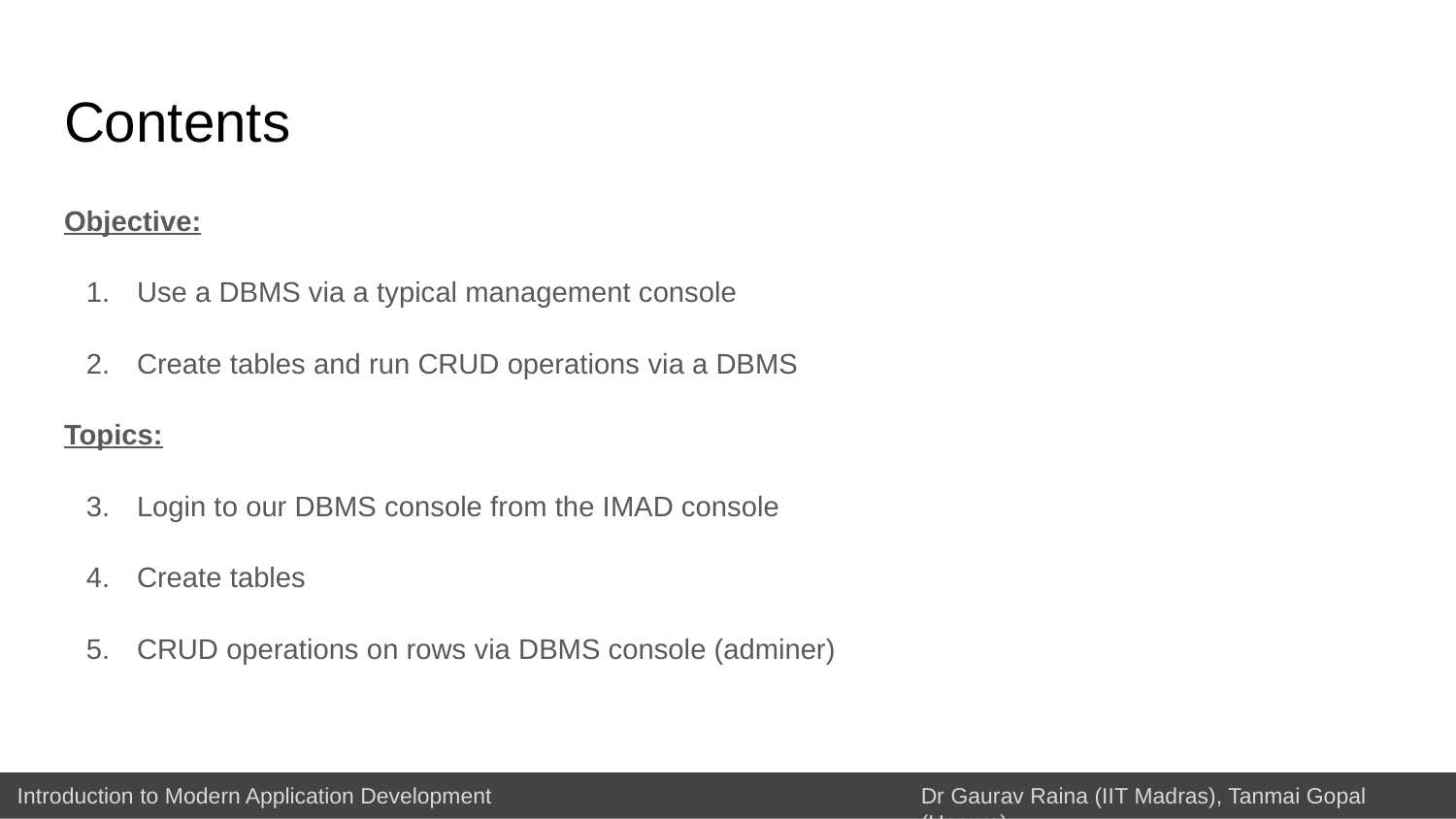

# Contents
Objective:
Use a DBMS via a typical management console
Create tables and run CRUD operations via a DBMS
Topics:
Login to our DBMS console from the IMAD console
Create tables
CRUD operations on rows via DBMS console (adminer)